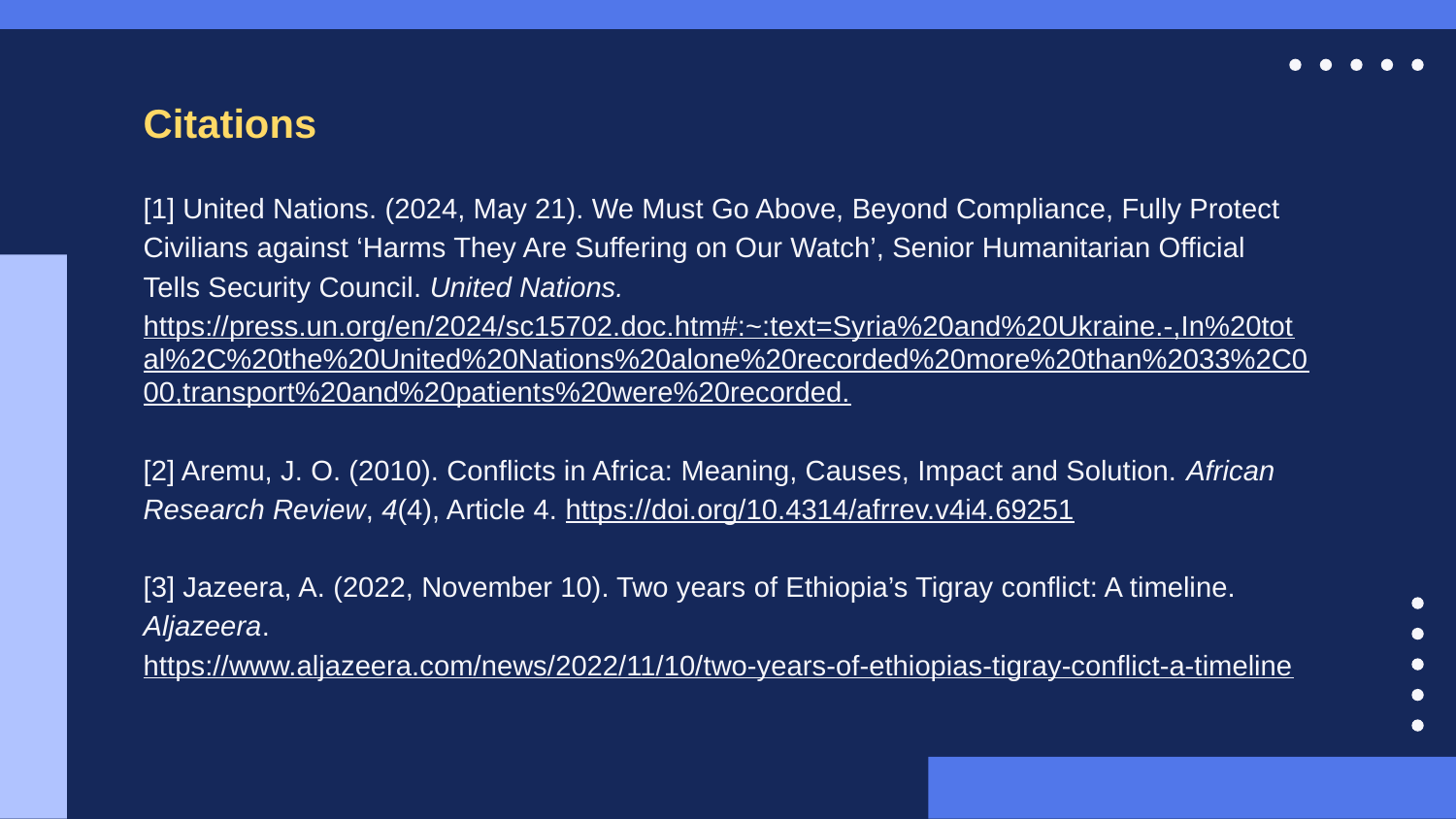

# Citations

[1] United Nations. (2024, May 21). We Must Go Above, Beyond Compliance, Fully Protect Civilians against ‘Harms They Are Suffering on Our Watch’, Senior Humanitarian Official Tells Security Council. United Nations. https://press.un.org/en/2024/sc15702.doc.htm#:~:text=Syria%20and%20Ukraine.-,In%20total%2C%20the%20United%20Nations%20alone%20recorded%20more%20than%2033%2C000,transport%20and%20patients%20were%20recorded.

[2] Aremu, J. O. (2010). Conflicts in Africa: Meaning, Causes, Impact and Solution. African Research Review, 4(4), Article 4. https://doi.org/10.4314/afrrev.v4i4.69251

[3] Jazeera, A. (2022, November 10). Two years of Ethiopia’s Tigray conflict: A timeline. Aljazeera. https://www.aljazeera.com/news/2022/11/10/two-years-of-ethiopias-tigray-conflict-a-timeline